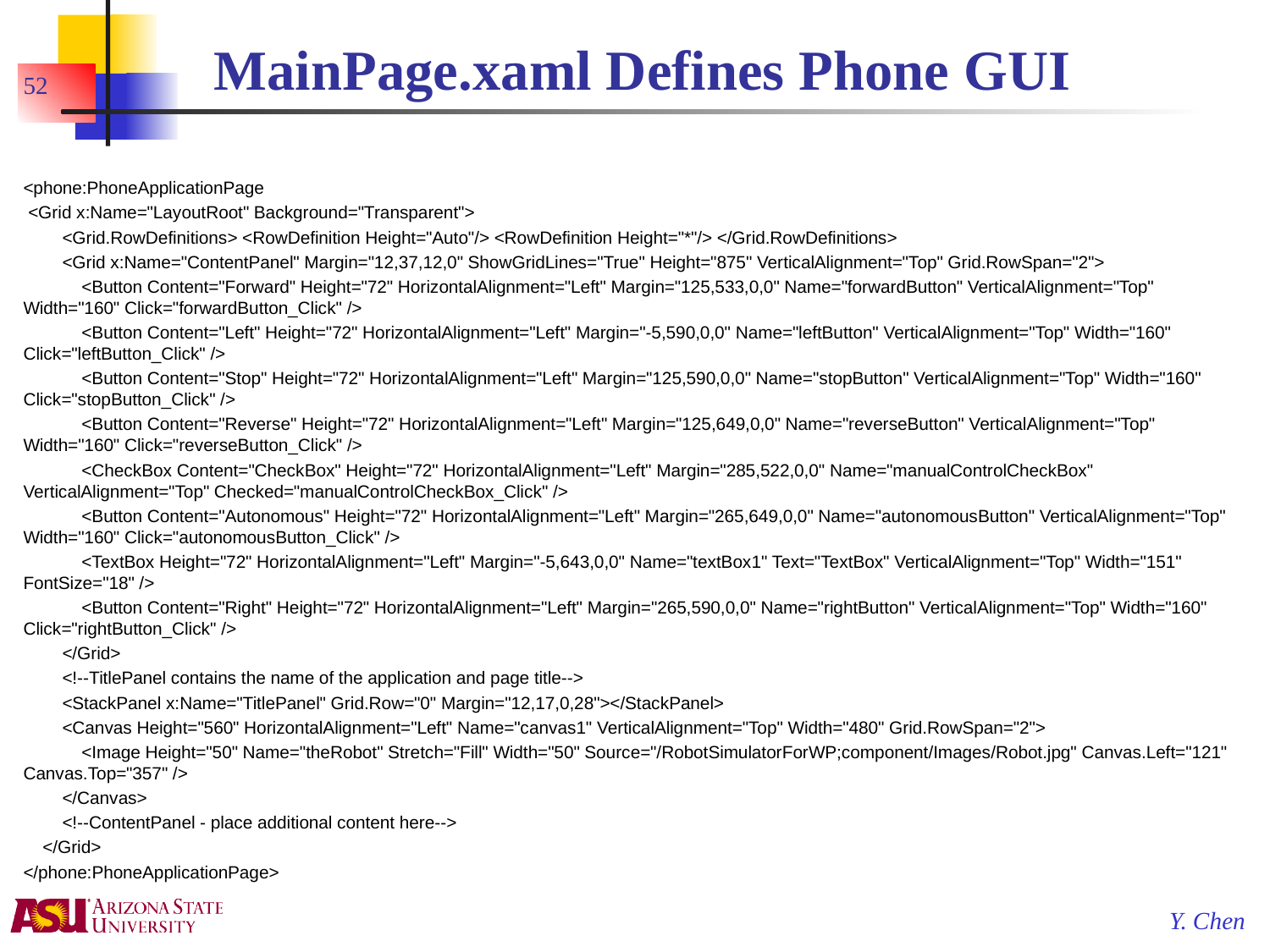

# MainPage.xaml Defines Phone GUI
52
<phone:PhoneApplicationPage
 <Grid x:Name="LayoutRoot" Background="Transparent">
        <Grid.RowDefinitions> <RowDefinition Height="Auto"/> <RowDefinition Height="*"/> </Grid.RowDefinitions>
        <Grid x:Name="ContentPanel" Margin="12,37,12,0" ShowGridLines="True" Height="875" VerticalAlignment="Top" Grid.RowSpan="2">
            <Button Content="Forward" Height="72" HorizontalAlignment="Left" Margin="125,533,0,0" Name="forwardButton" VerticalAlignment="Top" Width="160" Click="forwardButton_Click" />
            <Button Content="Left" Height="72" HorizontalAlignment="Left" Margin="-5,590,0,0" Name="leftButton" VerticalAlignment="Top" Width="160" Click="leftButton_Click" />
            <Button Content="Stop" Height="72" HorizontalAlignment="Left" Margin="125,590,0,0" Name="stopButton" VerticalAlignment="Top" Width="160" Click="stopButton_Click" />
            <Button Content="Reverse" Height="72" HorizontalAlignment="Left" Margin="125,649,0,0" Name="reverseButton" VerticalAlignment="Top" Width="160" Click="reverseButton_Click" />
            <CheckBox Content="CheckBox" Height="72" HorizontalAlignment="Left" Margin="285,522,0,0" Name="manualControlCheckBox" VerticalAlignment="Top" Checked="manualControlCheckBox_Click" />
            <Button Content="Autonomous" Height="72" HorizontalAlignment="Left" Margin="265,649,0,0" Name="autonomousButton" VerticalAlignment="Top" Width="160" Click="autonomousButton_Click" />
            <TextBox Height="72" HorizontalAlignment="Left" Margin="-5,643,0,0" Name="textBox1" Text="TextBox" VerticalAlignment="Top" Width="151" FontSize="18" />
            <Button Content="Right" Height="72" HorizontalAlignment="Left" Margin="265,590,0,0" Name="rightButton" VerticalAlignment="Top" Width="160" Click="rightButton_Click" />
        </Grid>
        <!--TitlePanel contains the name of the application and page title-->
        <StackPanel x:Name="TitlePanel" Grid.Row="0" Margin="12,17,0,28"></StackPanel>
        <Canvas Height="560" HorizontalAlignment="Left" Name="canvas1" VerticalAlignment="Top" Width="480" Grid.RowSpan="2">
            <Image Height="50" Name="theRobot" Stretch="Fill" Width="50" Source="/RobotSimulatorForWP;component/Images/Robot.jpg" Canvas.Left="121" Canvas.Top="357" />
        </Canvas>
        <!--ContentPanel - place additional content here-->
    </Grid>
</phone:PhoneApplicationPage>